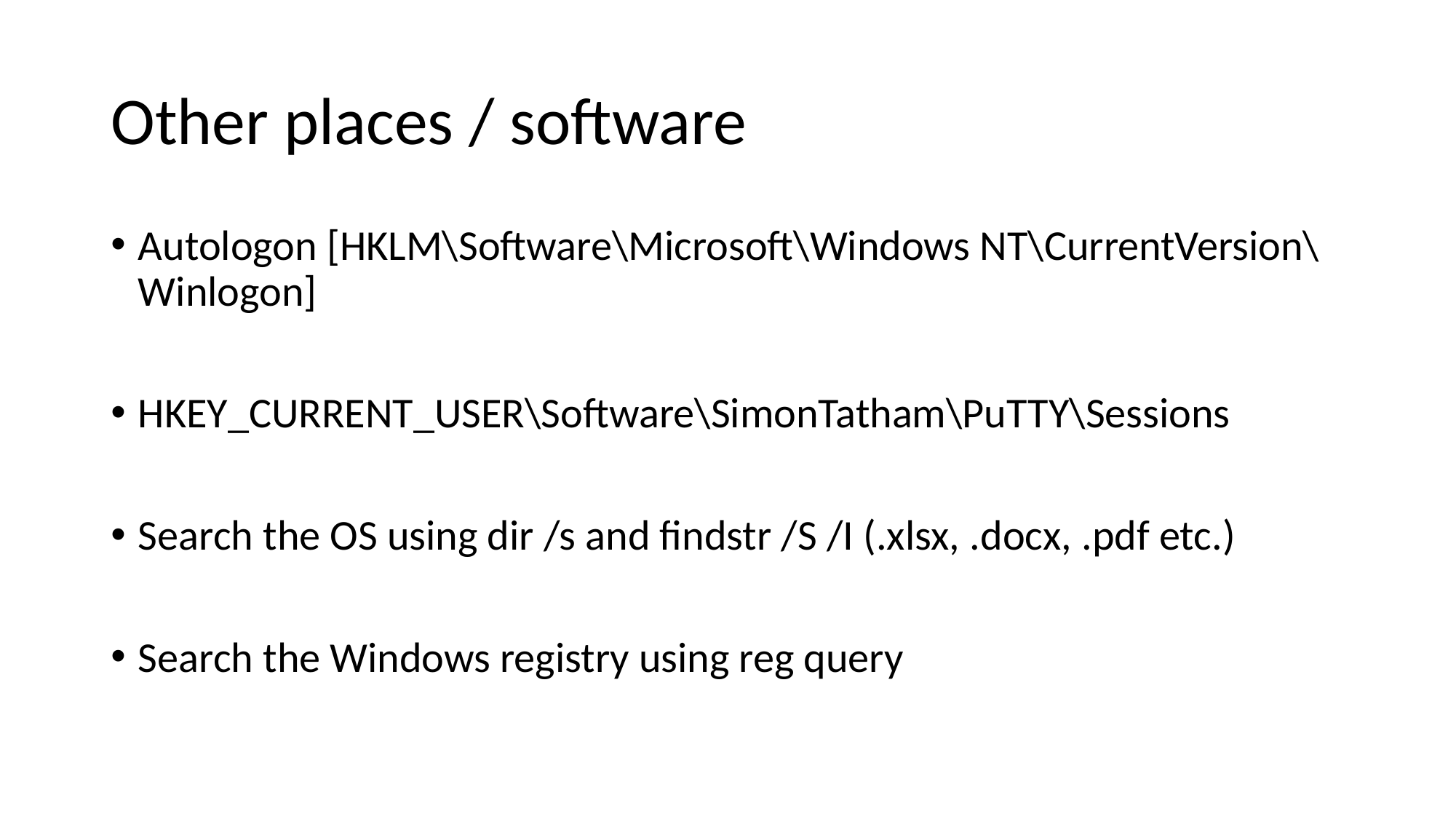

# Other places / software
Autologon [HKLM\Software\Microsoft\Windows NT\CurrentVersion\Winlogon]

HKEY_CURRENT_USER\Software\SimonTatham\PuTTY\Sessions

Search the OS using dir /s and findstr /S /I (.xlsx, .docx, .pdf etc.)

Search the Windows registry using reg query